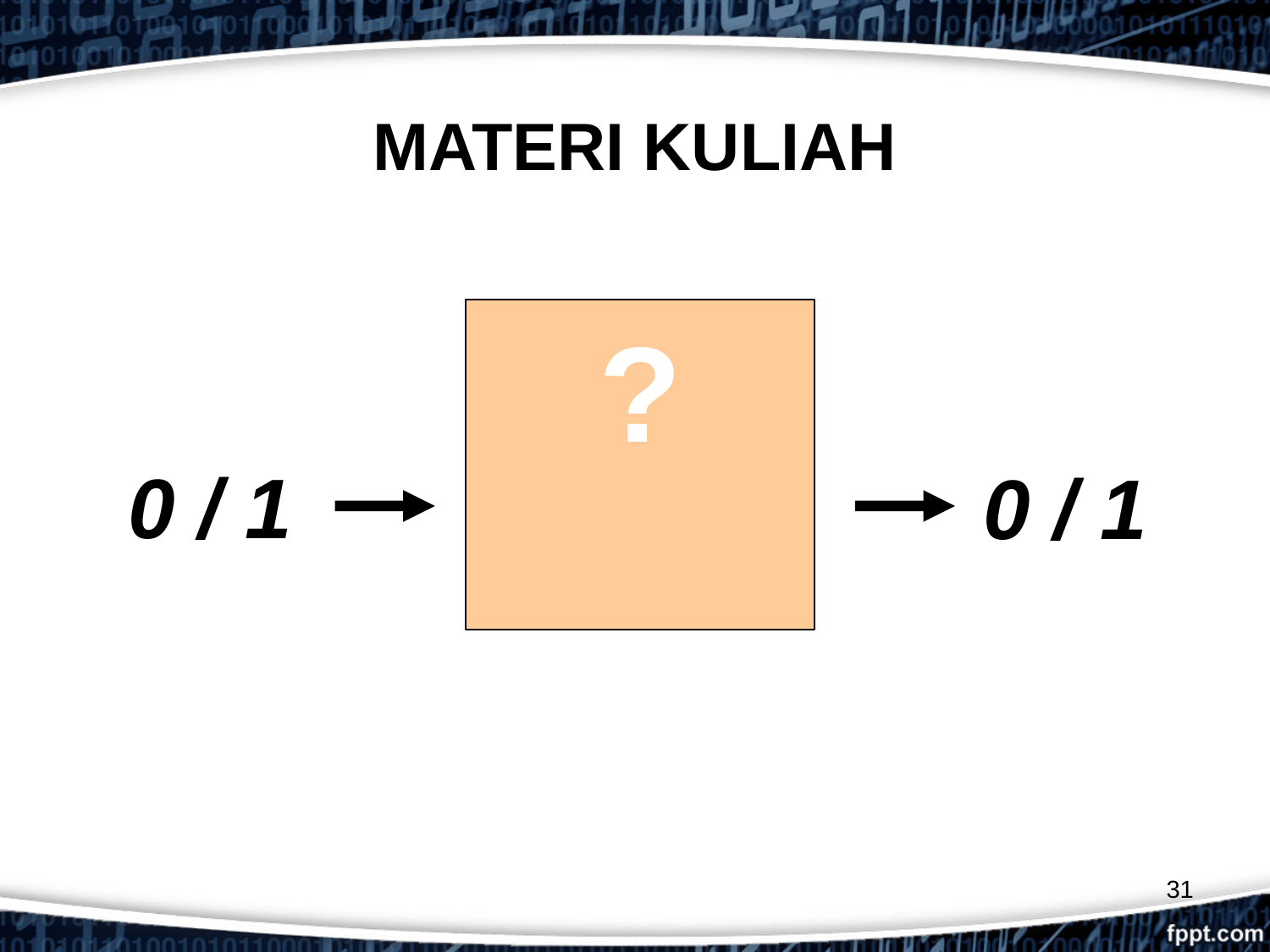

# MATERI KULIAH
?
0 / 1
0 / 1

31